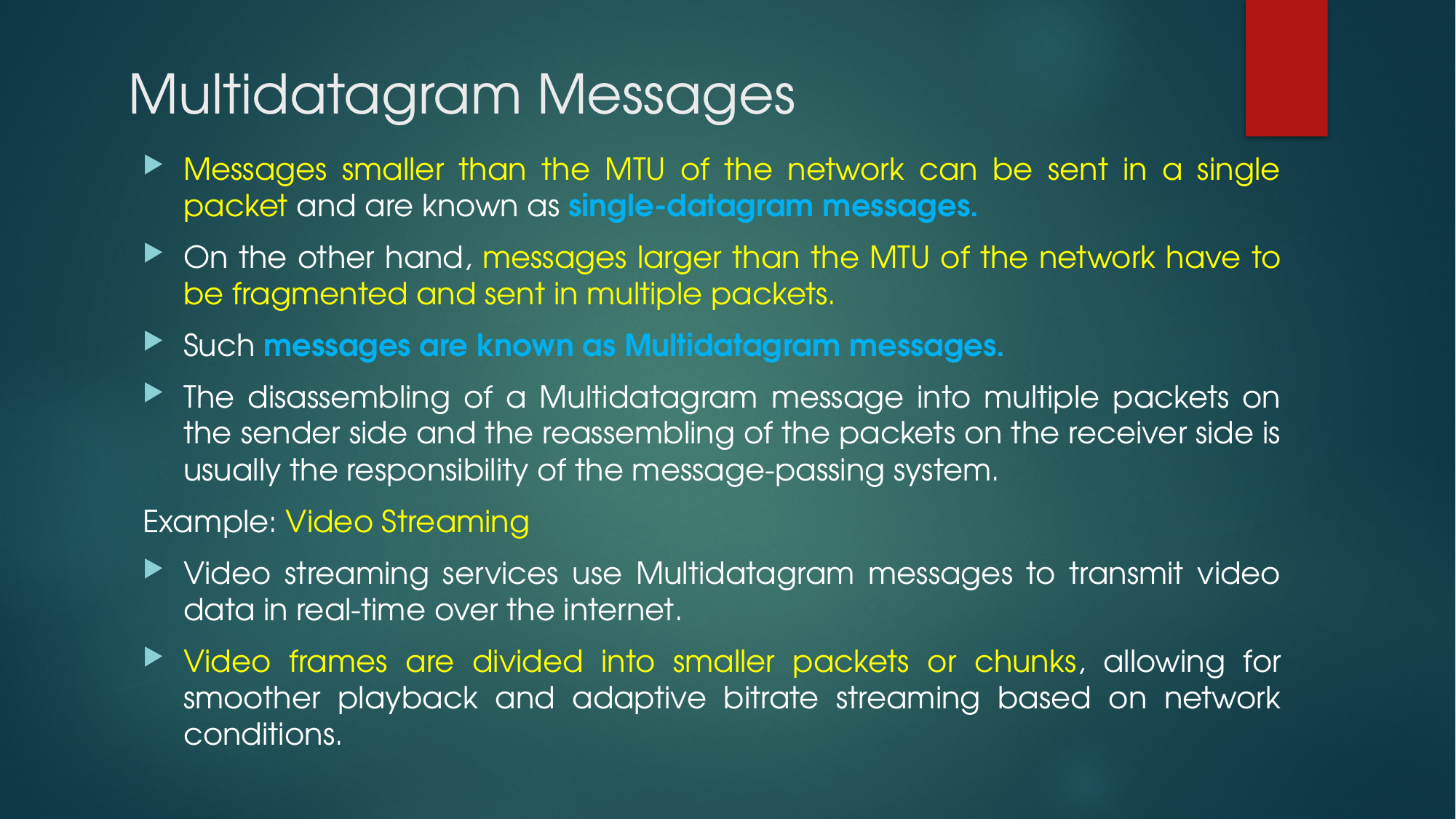

# Multidatagram Messages
Messages smaller than the MTU of the network can be sent in a single packet and are known as single-datagram messages.
On the other hand, messages larger than the MTU of the network have to be fragmented and sent in multiple packets.
Such messages are known as Multidatagram messages.
The disassembling of a Multidatagram message into multiple packets on the sender side and the reassembling of the packets on the receiver side is usually the responsibility of the message-passing system.
Example: Video Streaming
Video streaming services use Multidatagram messages to transmit video data in real-time over the internet.
Video frames are divided into smaller packets or chunks, allowing for smoother playback and adaptive bitrate streaming based on network conditions.